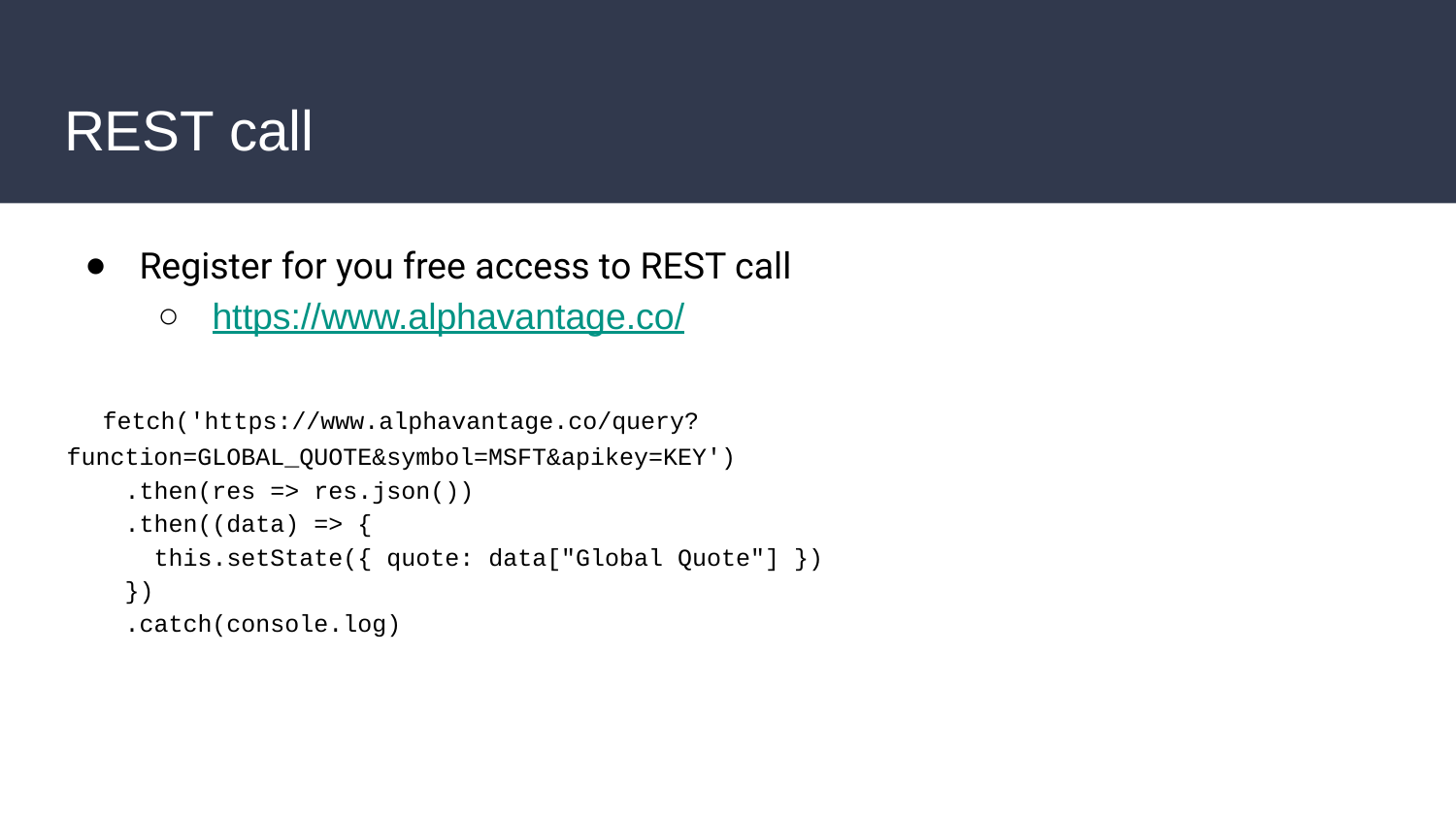

# REST call
Register for you free access to REST call
https://www.alphavantage.co/

    fetch('https://www.alphavantage.co/query?function=GLOBAL_QUOTE&symbol=MSFT&apikey=KEY')
    .then(res => res.json())
    .then((data) => {
      this.setState({ quote: data["Global Quote"] })
    })
    .catch(console.log)